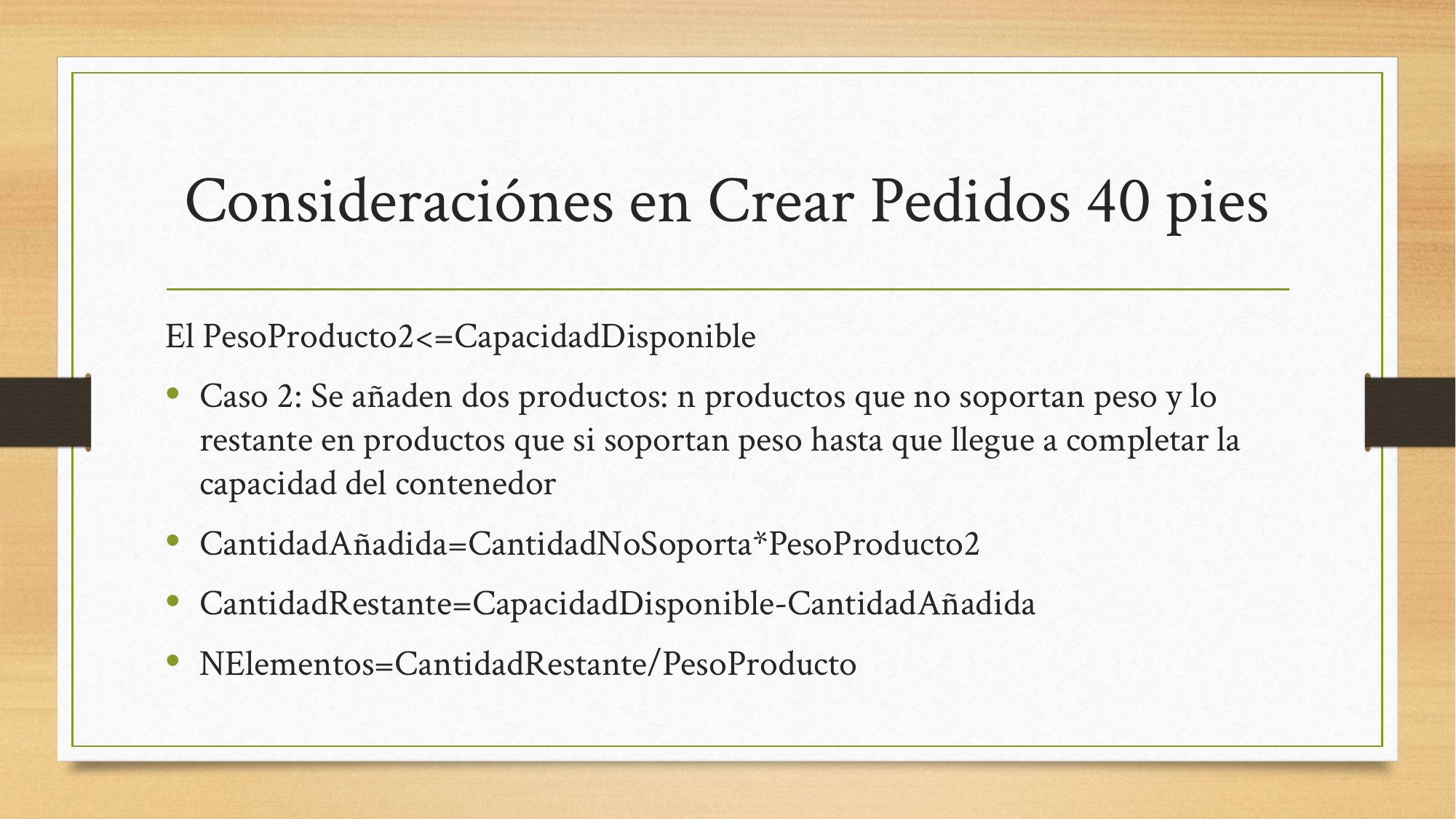

# Consideraciónes en Crear Pedidos 40 pies
El PesoProducto2<=CapacidadDisponible
Caso 2: Se añaden dos productos: n productos que no soportan peso y lo restante en productos que si soportan peso hasta que llegue a completar la capacidad del contenedor
CantidadAñadida=CantidadNoSoporta*PesoProducto2
CantidadRestante=CapacidadDisponible-CantidadAñadida
NElementos=CantidadRestante/PesoProducto